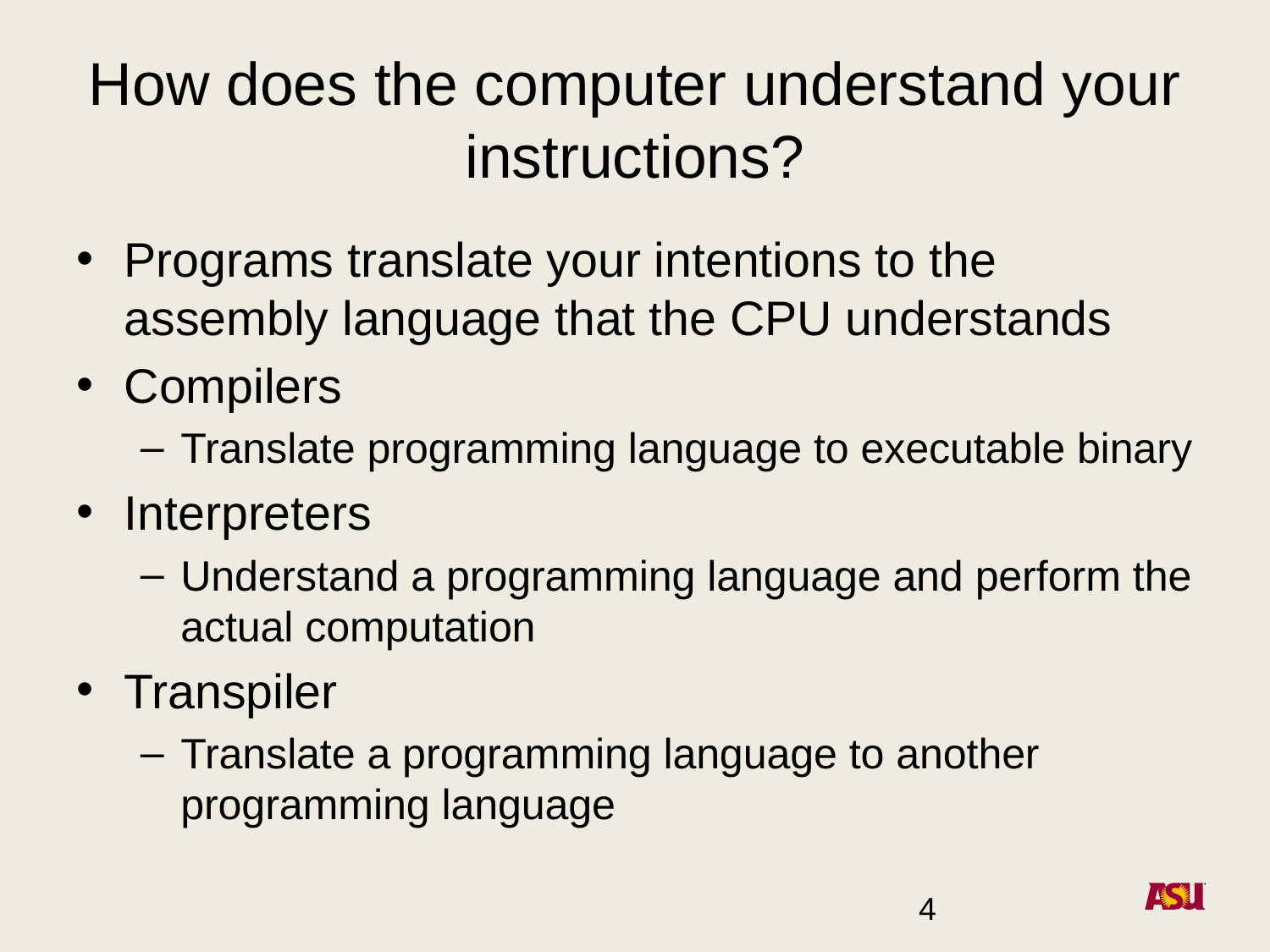

# How does the computer understand your instructions?
Programs translate your intentions to the assembly language that the CPU understands
Compilers
Translate programming language to executable binary
Interpreters
Understand a programming language and perform the actual computation
Transpiler
Translate a programming language to another programming language
4